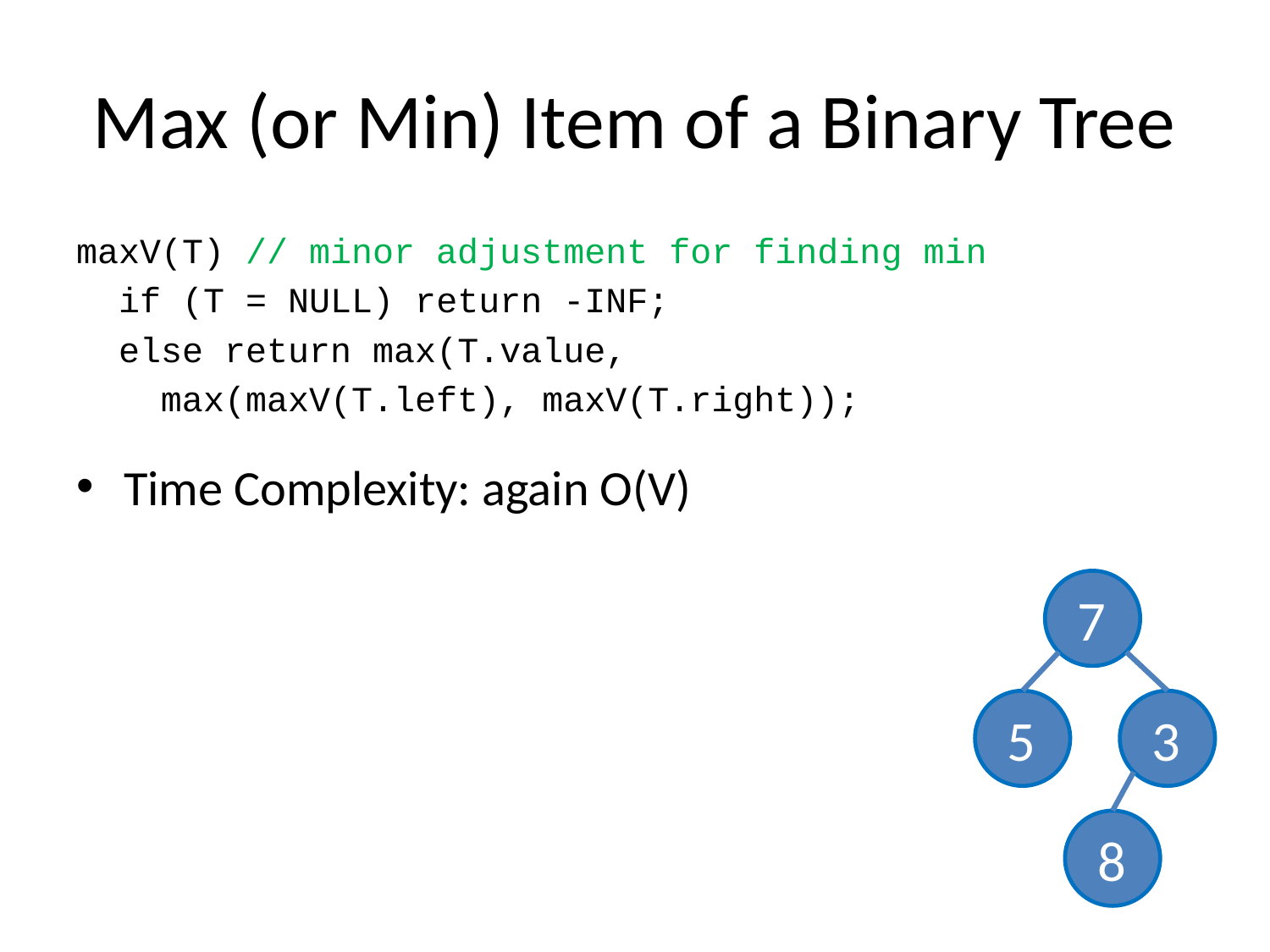

# Max (or Min) Item of a Binary Tree
maxV(T) // minor adjustment for finding min
  if (T = NULL) return -INF;
  else return max(T.value,
    max(maxV(T.left), maxV(T.right));

Time Complexity: again O(V)

7

5

3

8